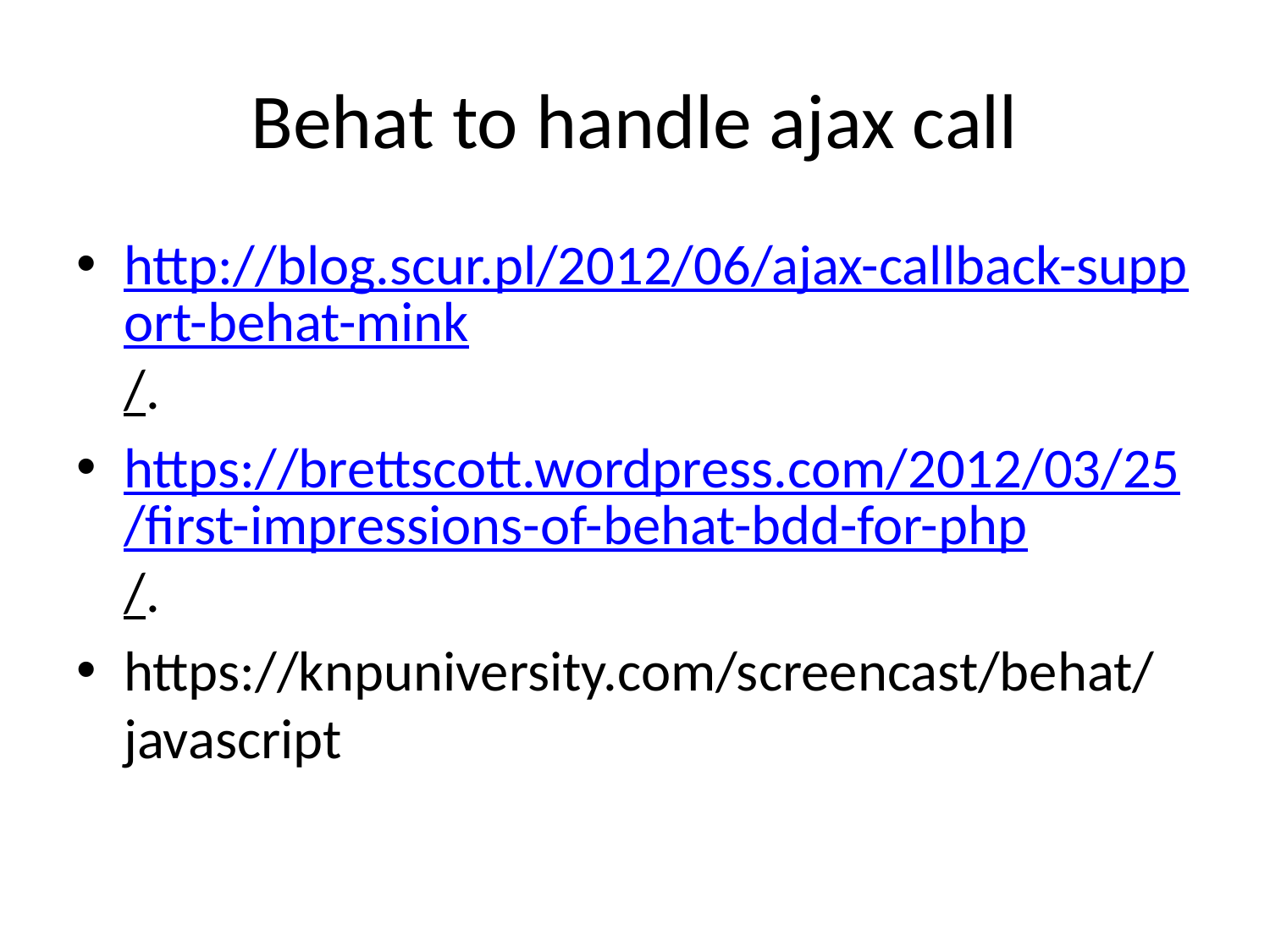

# Behat to handle ajax call
http://blog.scur.pl/2012/06/ajax-callback-support-behat-mink/.
https://brettscott.wordpress.com/2012/03/25/first-impressions-of-behat-bdd-for-php/.
https://knpuniversity.com/screencast/behat/javascript